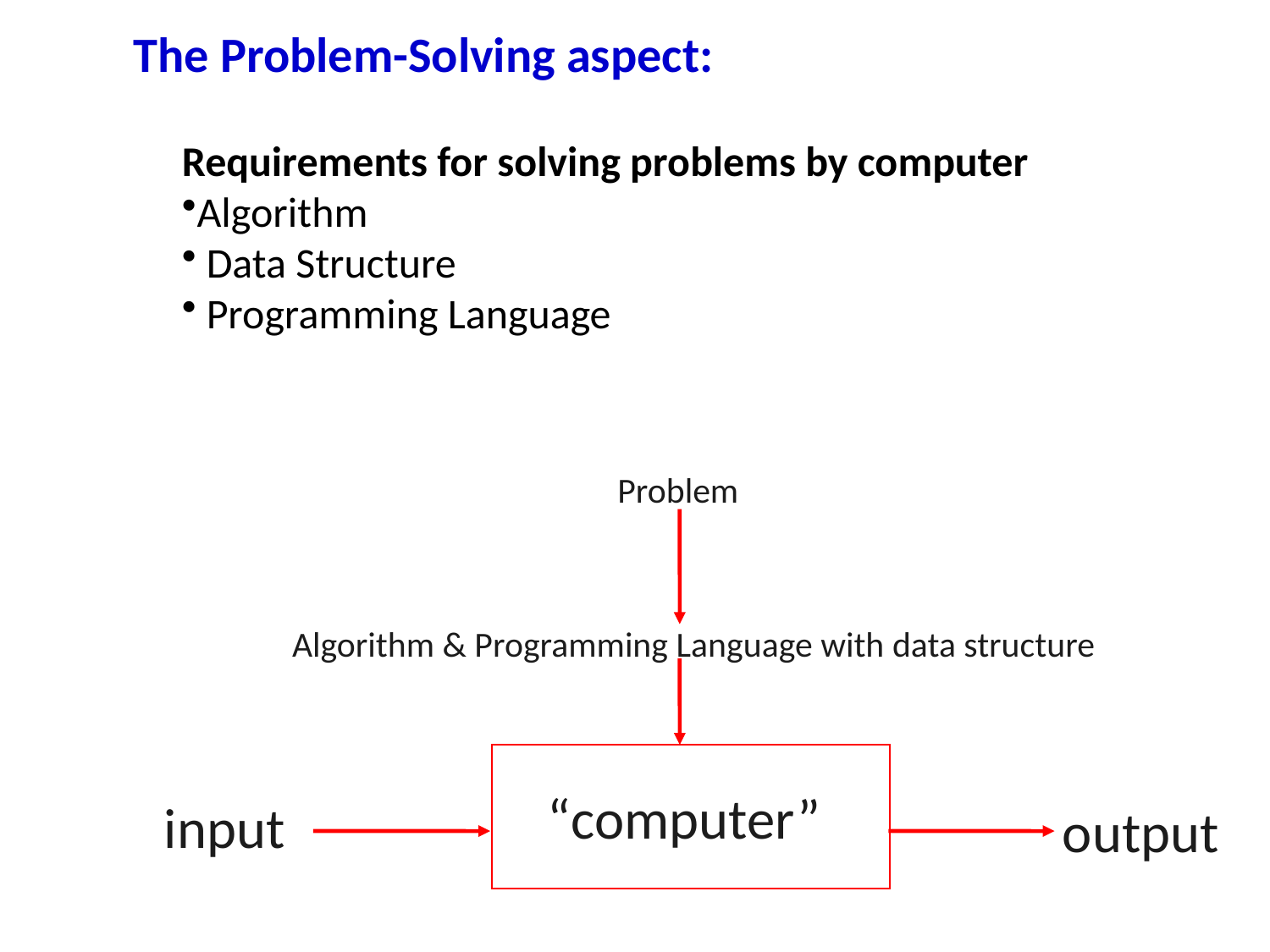

# The Problem-Solving aspect:
Requirements for solving problems by computer
Algorithm
 Data Structure
 Programming Language

Problem

Algorithm & Programming Language with data structure

“computer”
input
output